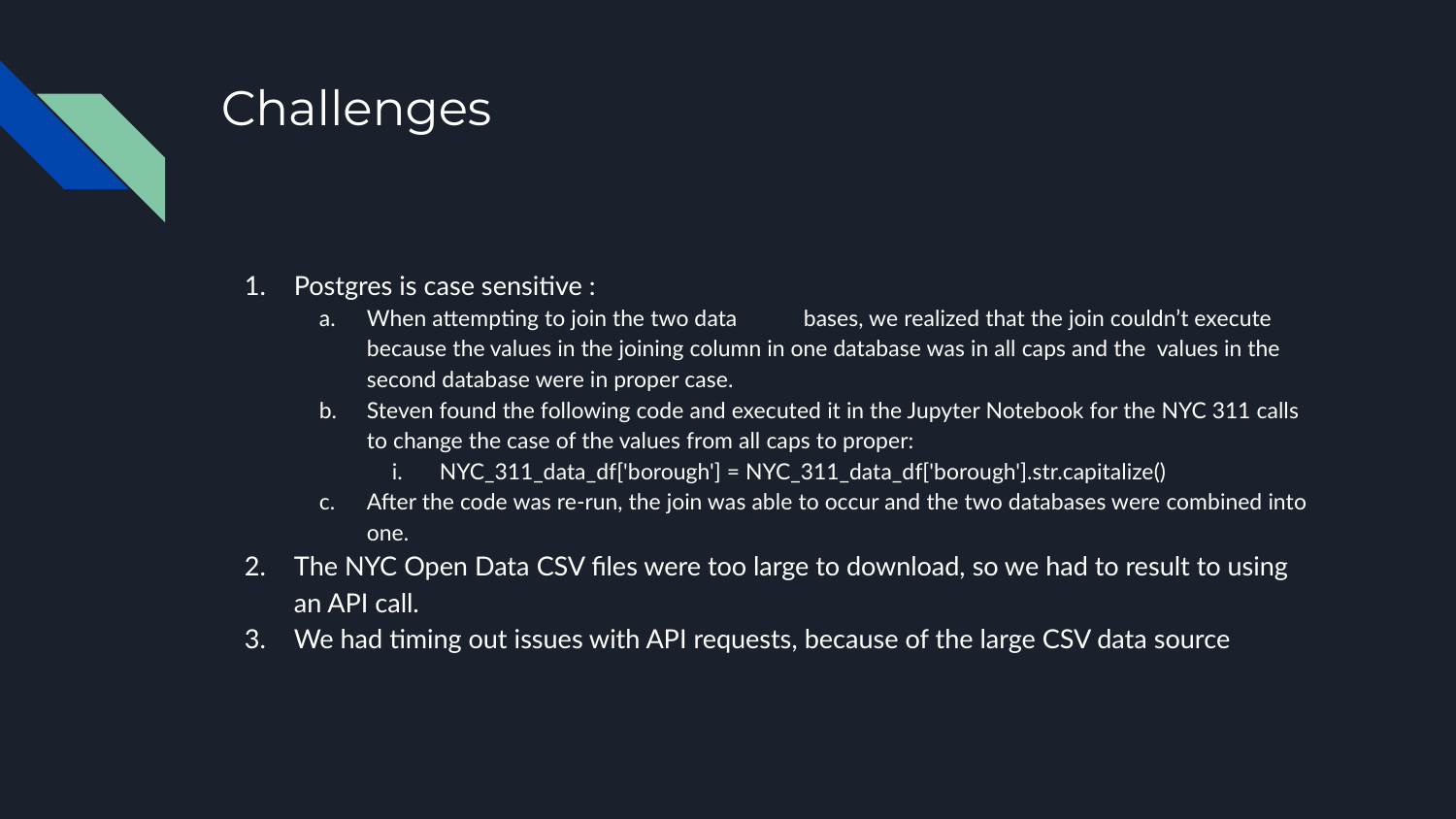

# Challenges
Postgres is case sensitive :
When attempting to join the two data	bases, we realized that the join couldn’t execute because the values in the joining column in one database was in all caps and the  values in the second database were in proper case.
Steven found the following code and executed it in the Jupyter Notebook for the NYC 311 calls to change the case of the values from all caps to proper:
NYC_311_data_df['borough'] = NYC_311_data_df['borough'].str.capitalize()
After the code was re-run, the join was able to occur and the two databases were combined into one.
The NYC Open Data CSV files were too large to download, so we had to result to using an API call.
We had timing out issues with API requests, because of the large CSV data source